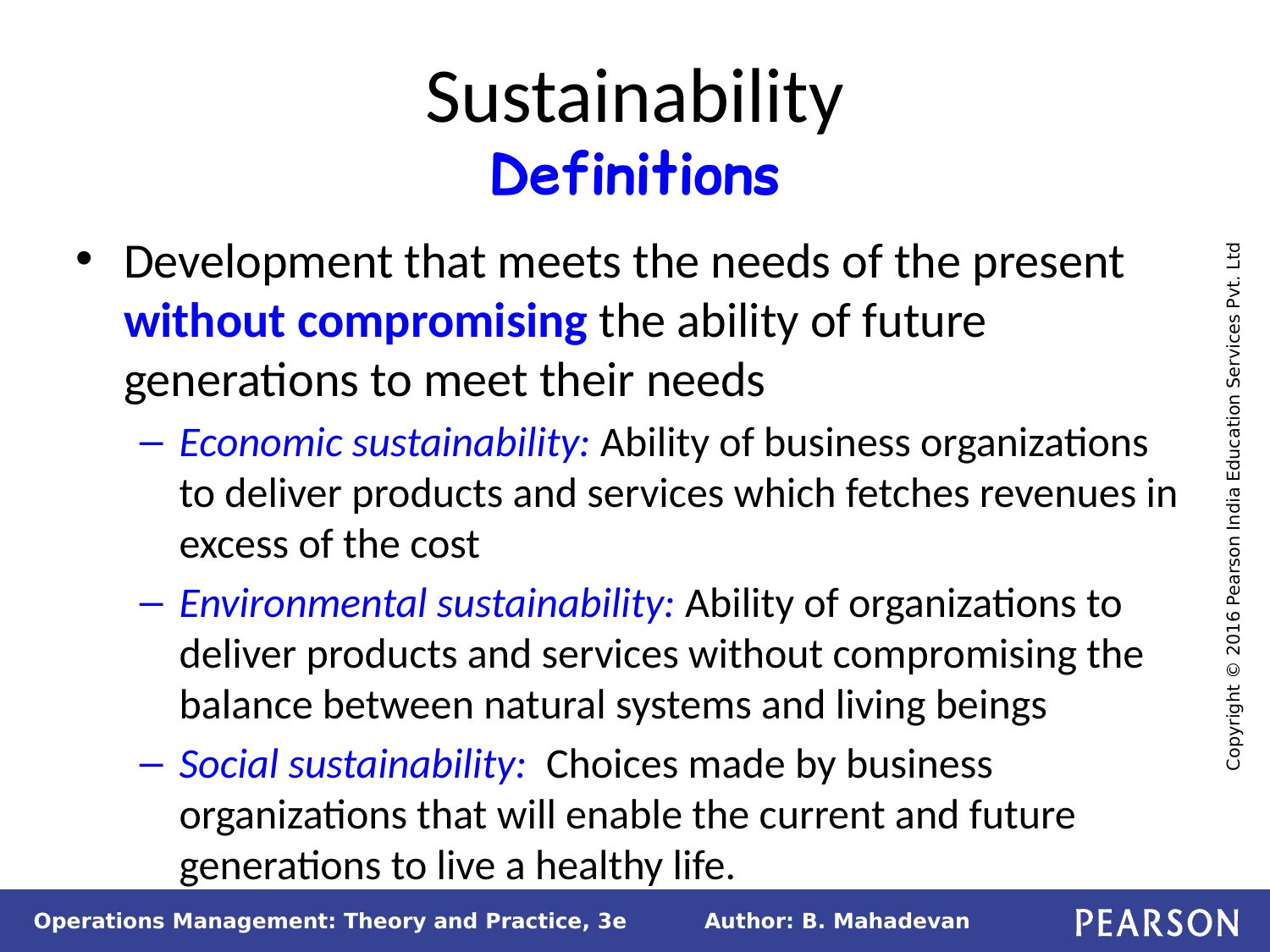

# Sustainability Definitions
Development that meets the needs of the present without compromising the ability of future generations to meet their needs
Economic sustainability: Ability of business organizations to deliver products and services which fetches revenues in excess of the cost
Environmental sustainability: Ability of organizations to deliver products and services without compromising the balance between natural systems and living beings
Social sustainability:  Choices made by business organizations that will enable the current and future generations to live a healthy life.